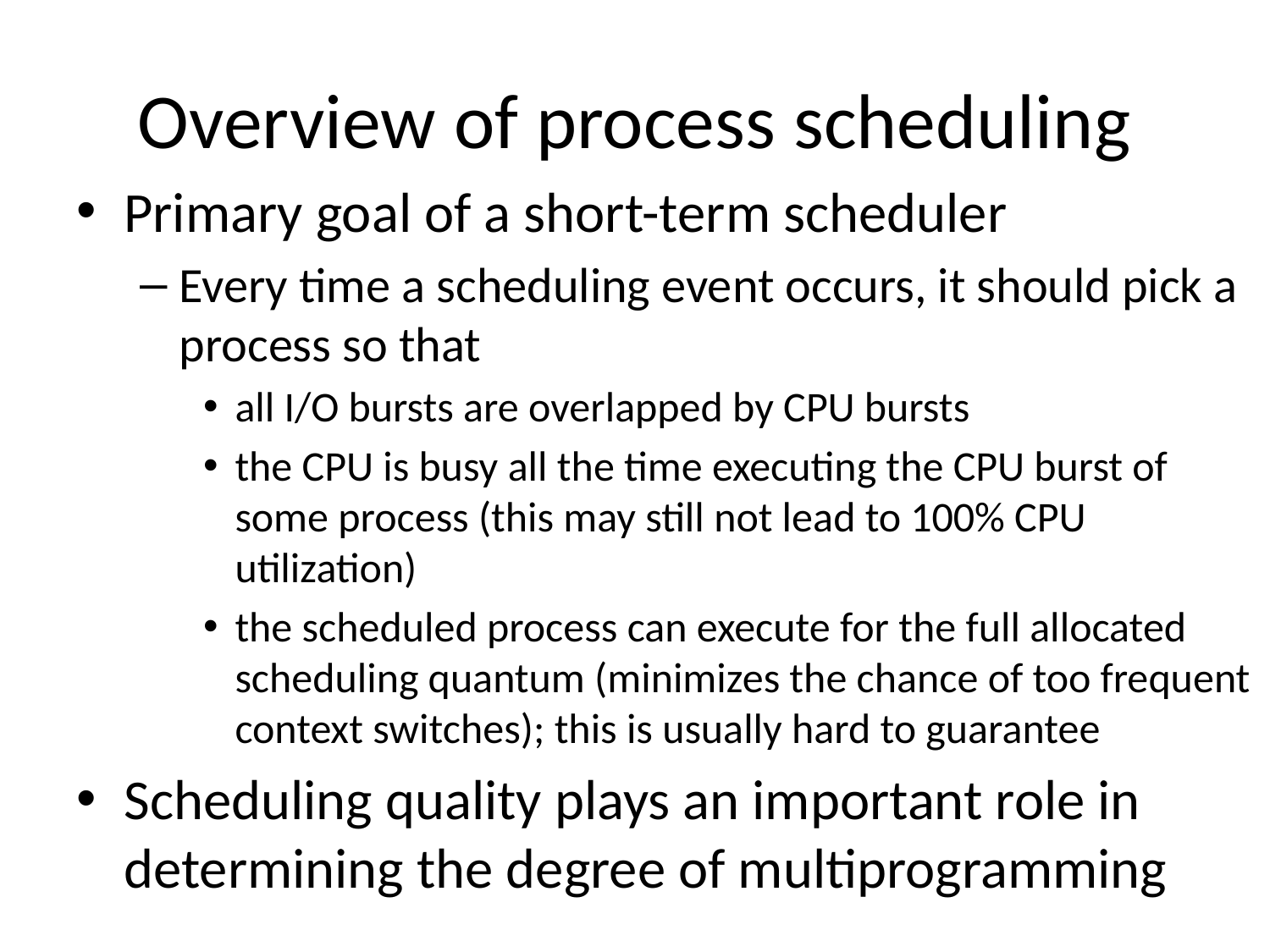

# Overview of process scheduling
Primary goal of a short-term scheduler
Every time a scheduling event occurs, it should pick a process so that
all I/O bursts are overlapped by CPU bursts
the CPU is busy all the time executing the CPU burst of some process (this may still not lead to 100% CPU utilization)
the scheduled process can execute for the full allocated scheduling quantum (minimizes the chance of too frequent context switches); this is usually hard to guarantee
Scheduling quality plays an important role in determining the degree of multiprogramming